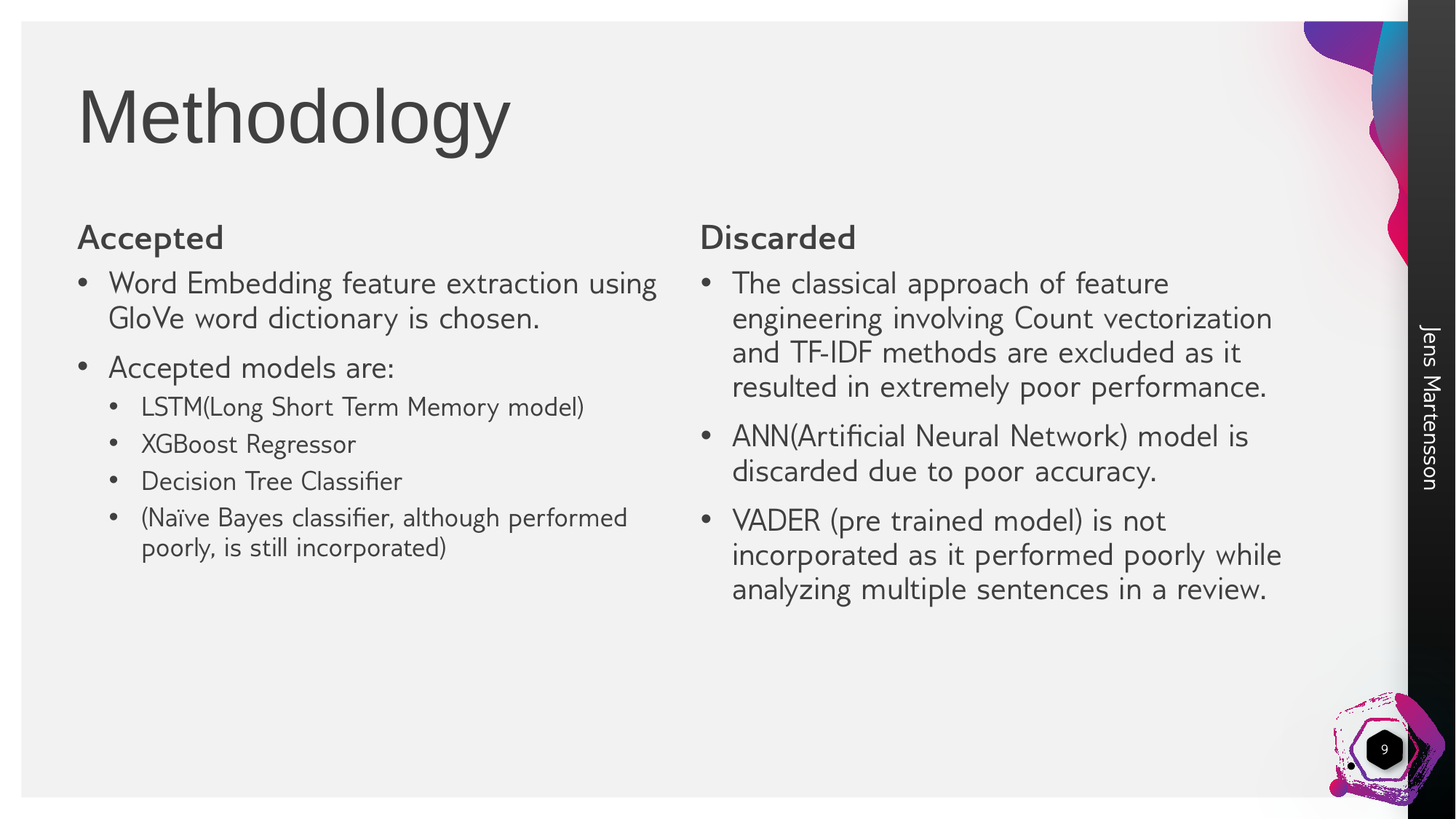

# Methodology
Accepted
Discarded
Word Embedding feature extraction using GloVe word dictionary is chosen.
Accepted models are:
LSTM(Long Short Term Memory model)
XGBoost Regressor
Decision Tree Classifier
(Naïve Bayes classifier, although performed poorly, is still incorporated)
The classical approach of feature engineering involving Count vectorization and TF-IDF methods are excluded as it resulted in extremely poor performance.
ANN(Artificial Neural Network) model is discarded due to poor accuracy.
VADER (pre trained model) is not incorporated as it performed poorly while analyzing multiple sentences in a review.

9